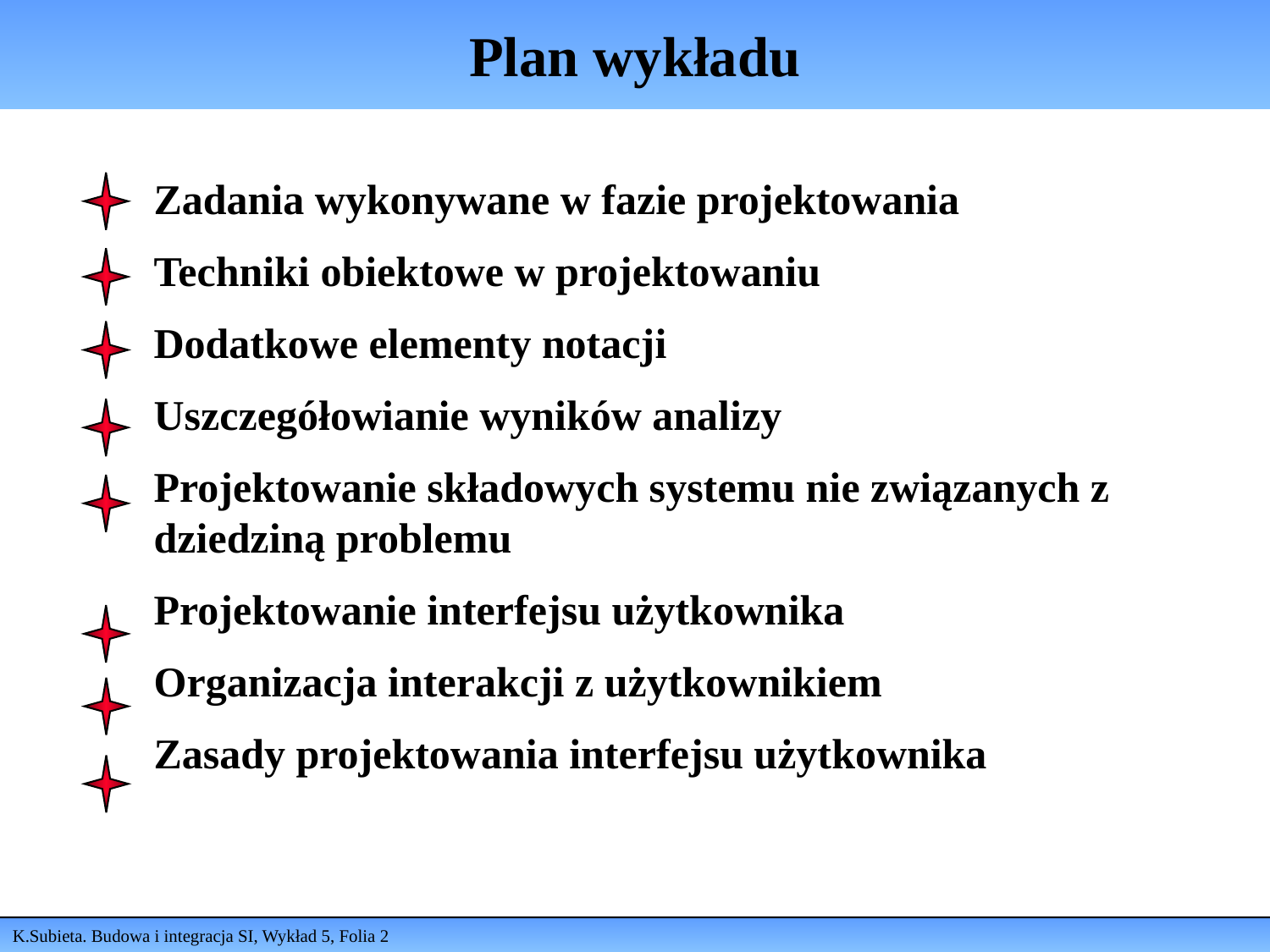

# Plan wykładu
Zadania wykonywane w fazie projektowania
Techniki obiektowe w projektowaniu
Dodatkowe elementy notacji
Uszczegółowianie wyników analizy
Projektowanie składowych systemu nie związanych z dziedziną problemu
Projektowanie interfejsu użytkownika
Organizacja interakcji z użytkownikiem
Zasady projektowania interfejsu użytkownika